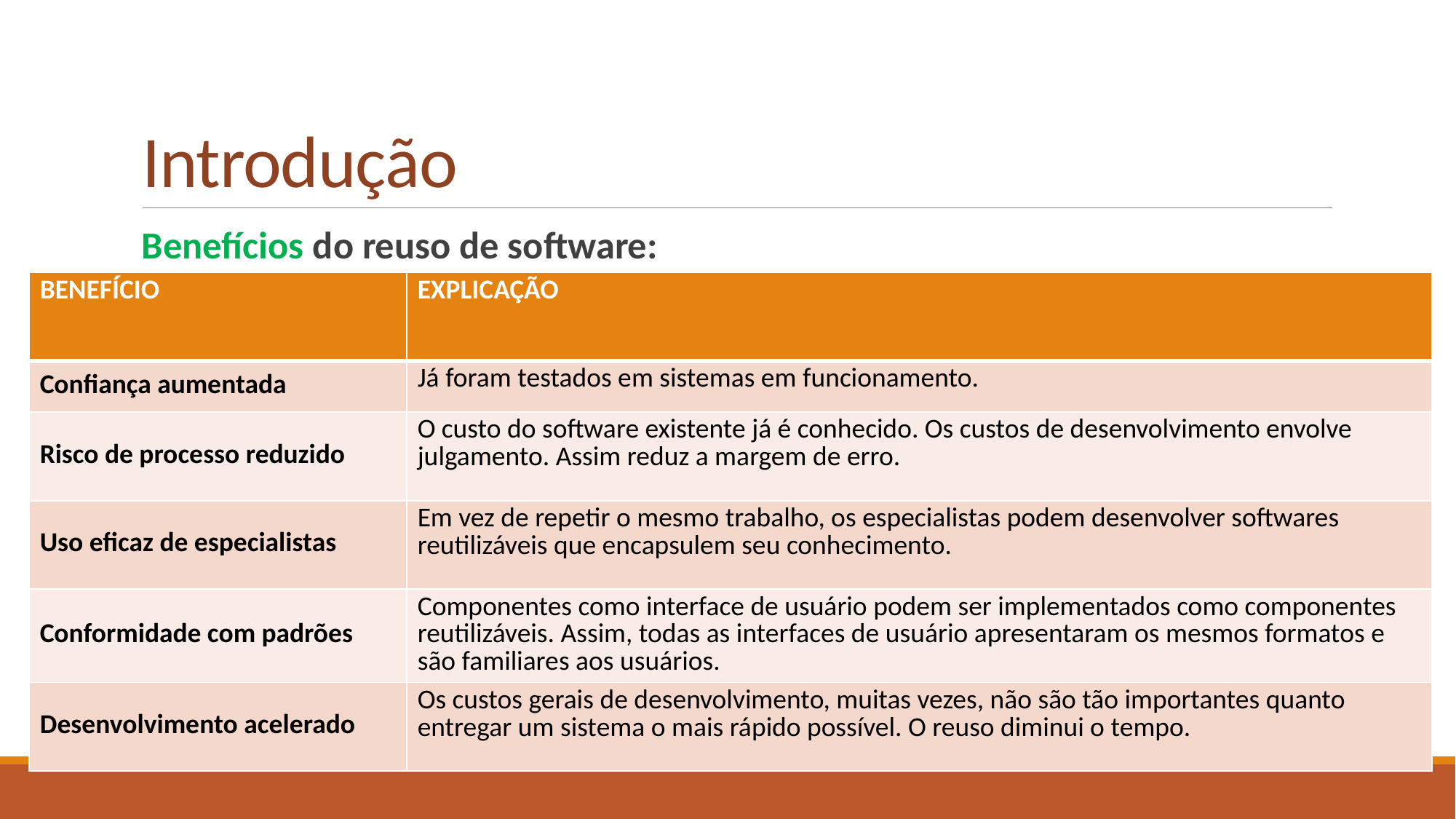

# Introdução
Benefícios do reuso de software:
| BENEFÍCIO | EXPLICAÇÃO |
| --- | --- |
| Confiança aumentada | Já foram testados em sistemas em funcionamento. |
| Risco de processo reduzido | O custo do software existente já é conhecido. Os custos de desenvolvimento envolve julgamento. Assim reduz a margem de erro. |
| Uso eficaz de especialistas | Em vez de repetir o mesmo trabalho, os especialistas podem desenvolver softwares reutilizáveis que encapsulem seu conhecimento. |
| Conformidade com padrões | Componentes como interface de usuário podem ser implementados como componentes reutilizáveis. Assim, todas as interfaces de usuário apresentaram os mesmos formatos e são familiares aos usuários. |
| Desenvolvimento acelerado | Os custos gerais de desenvolvimento, muitas vezes, não são tão importantes quanto entregar um sistema o mais rápido possível. O reuso diminui o tempo. |